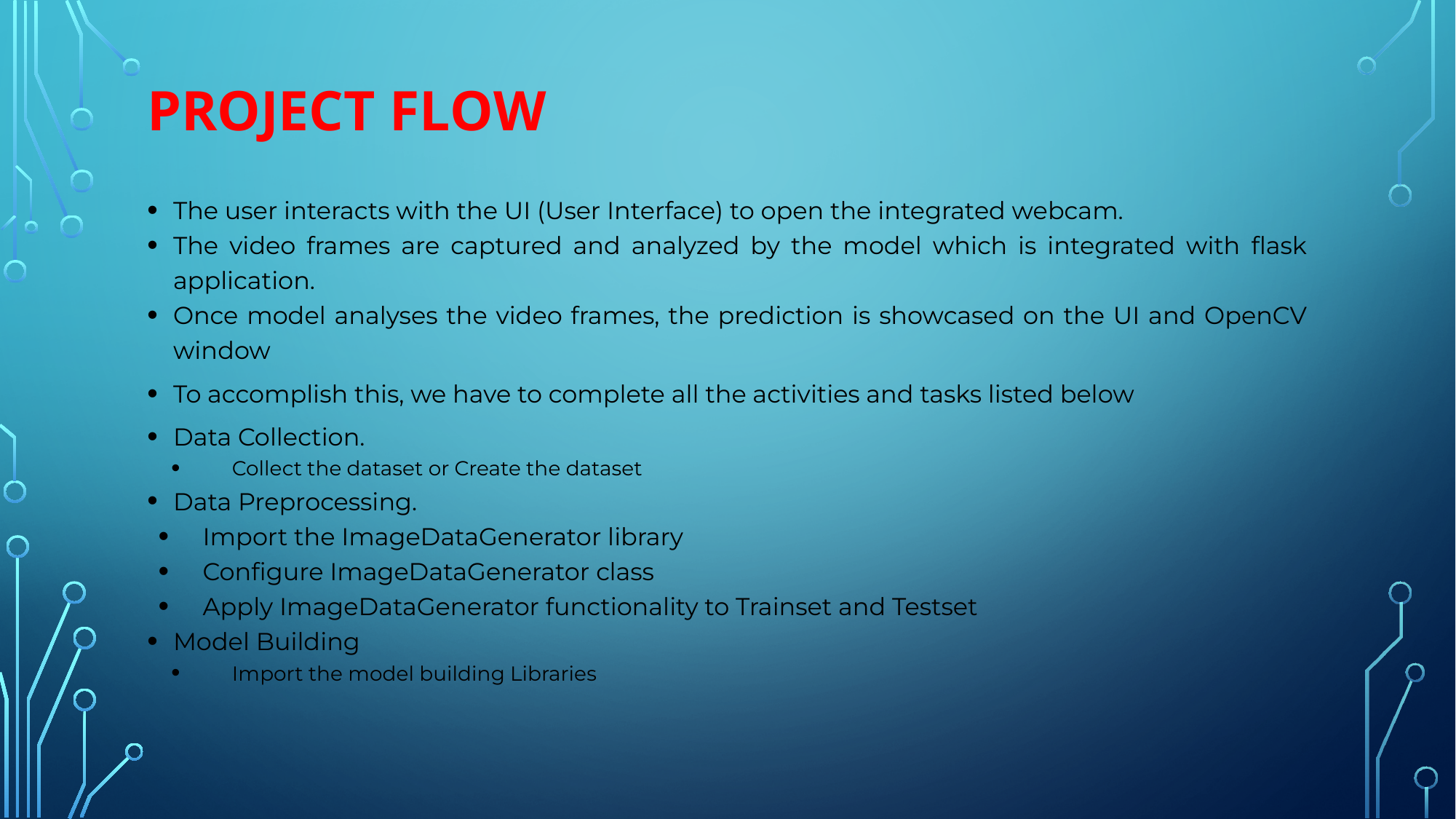

# Project Flow
The user interacts with the UI (User Interface) to open the integrated webcam.
The video frames are captured and analyzed by the model which is integrated with flask application.
Once model analyses the video frames, the prediction is showcased on the UI and OpenCV window
To accomplish this, we have to complete all the activities and tasks listed below
Data Collection.
Collect the dataset or Create the dataset
Data Preprocessing.
Import the ImageDataGenerator library
Configure ImageDataGenerator class
Apply ImageDataGenerator functionality to Trainset and Testset
Model Building
Import the model building Libraries